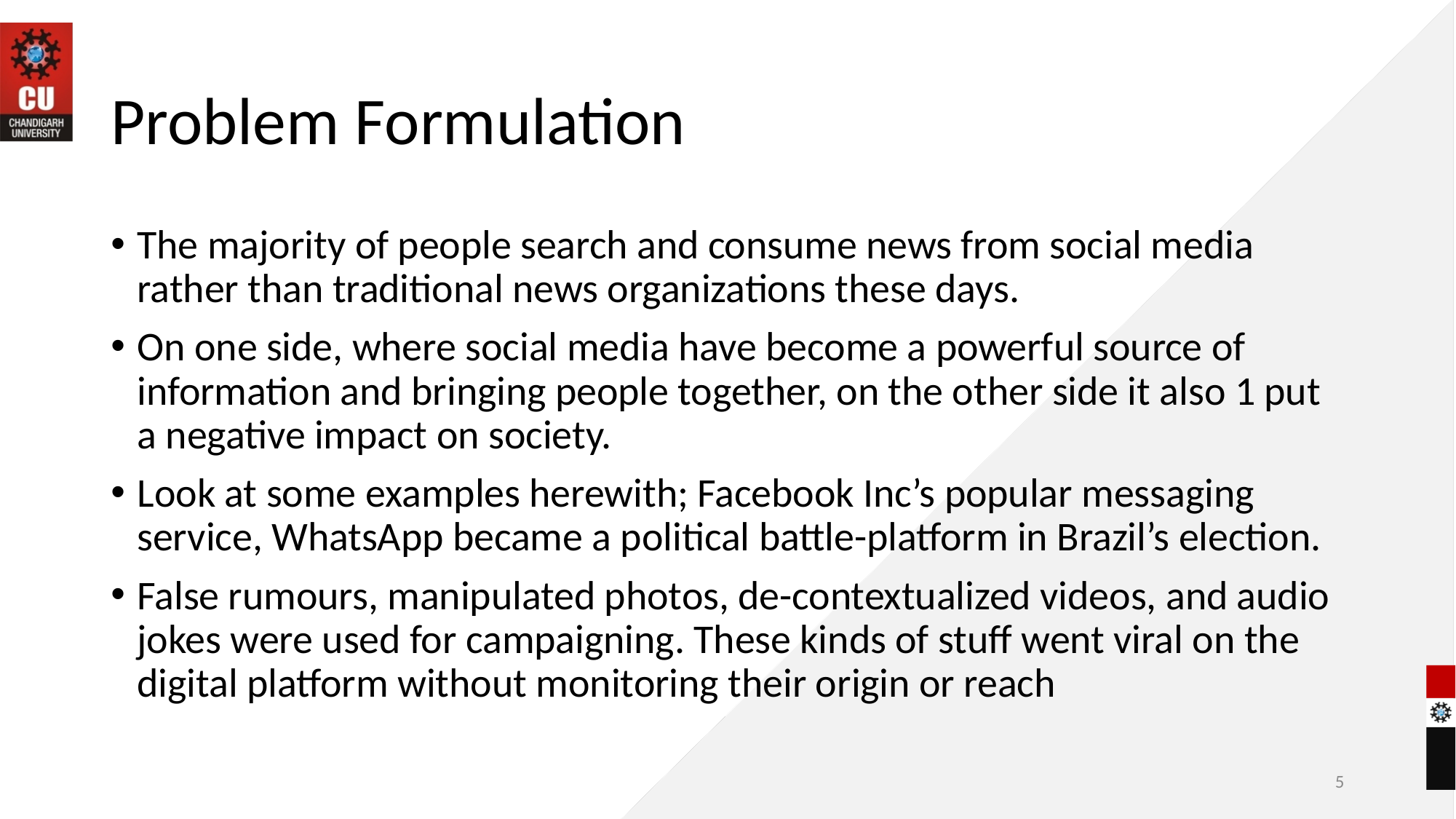

# Problem Formulation
The majority of people search and consume news from social media rather than traditional news organizations these days.
On one side, where social media have become a powerful source of information and bringing people together, on the other side it also 1 put a negative impact on society.
Look at some examples herewith; Facebook Inc’s popular messaging service, WhatsApp became a political battle-platform in Brazil’s election.
False rumours, manipulated photos, de-contextualized videos, and audio jokes were used for campaigning. These kinds of stuff went viral on the digital platform without monitoring their origin or reach
5